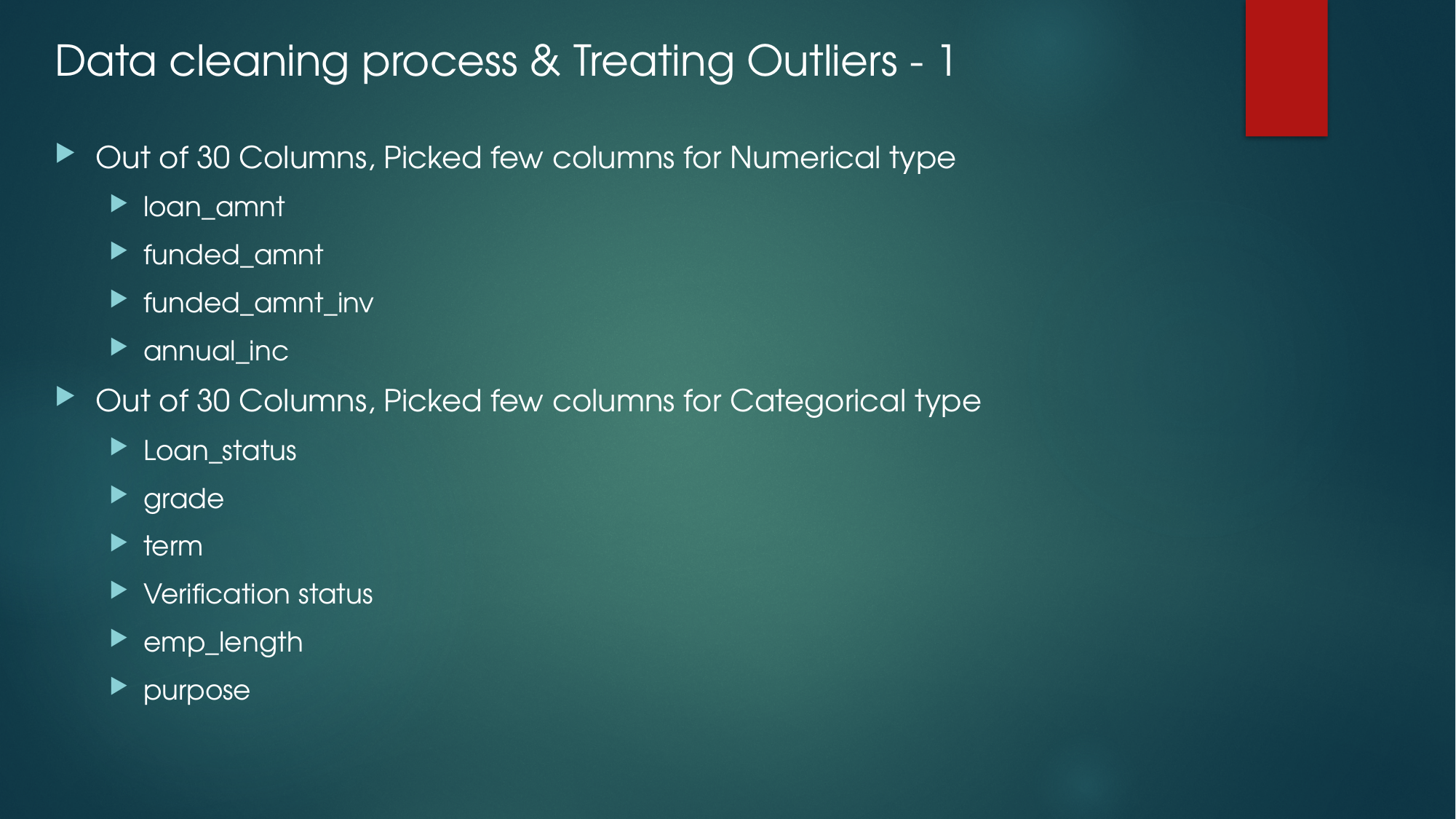

# Data cleaning process & Treating Outliers - 1
Out of 30 Columns, Picked few columns for Numerical type
loan_amnt
funded_amnt
funded_amnt_inv
annual_inc
Out of 30 Columns, Picked few columns for Categorical type
Loan_status
grade
term
Verification status
emp_length
purpose